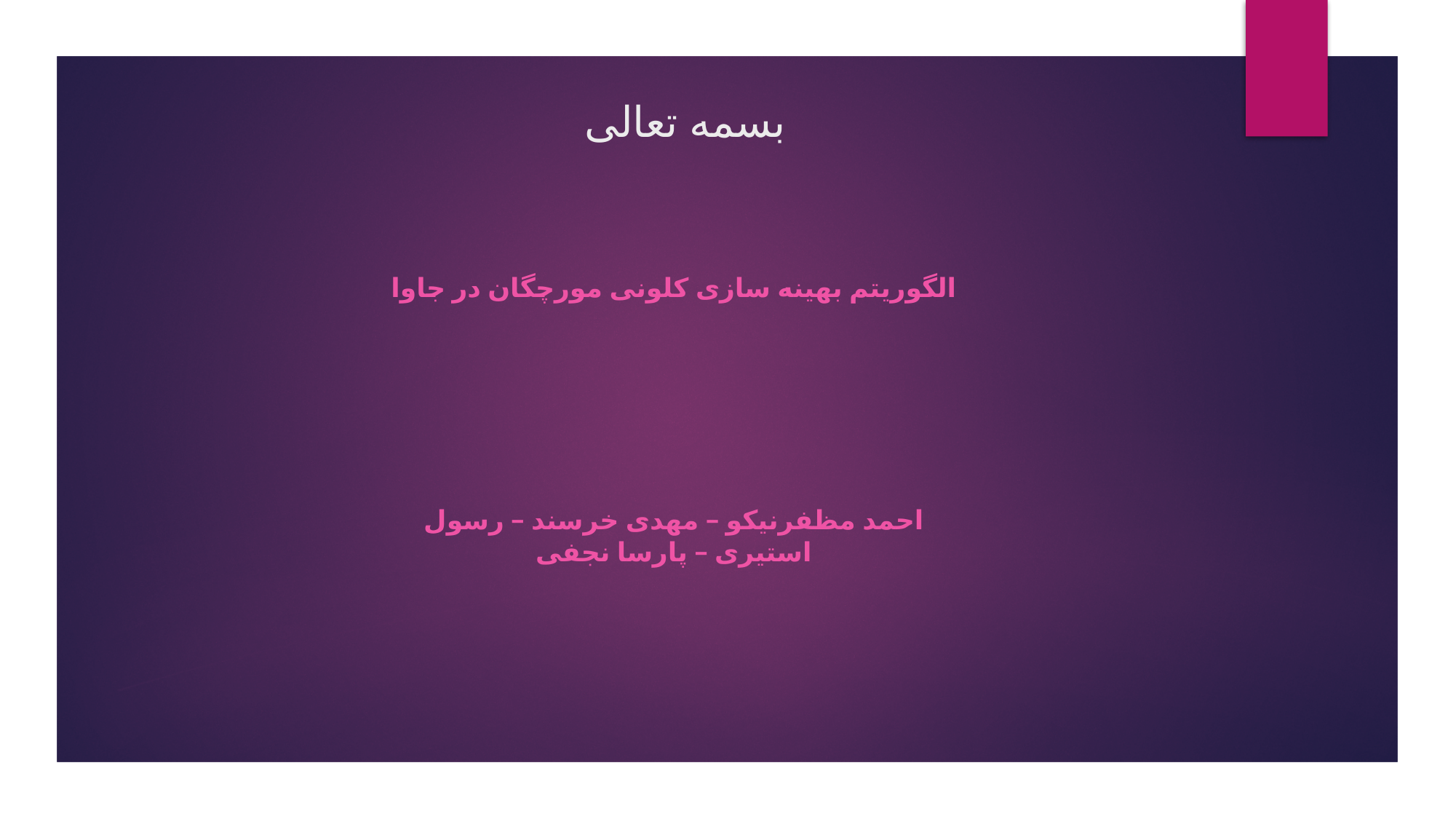

# بسمه تعالی
الگوریتم بهینه سازی کلونی مورچگان در جاوا

احمد مظفرنیکو – مهدی خرسند – رسول استیری – پارسا نجفی